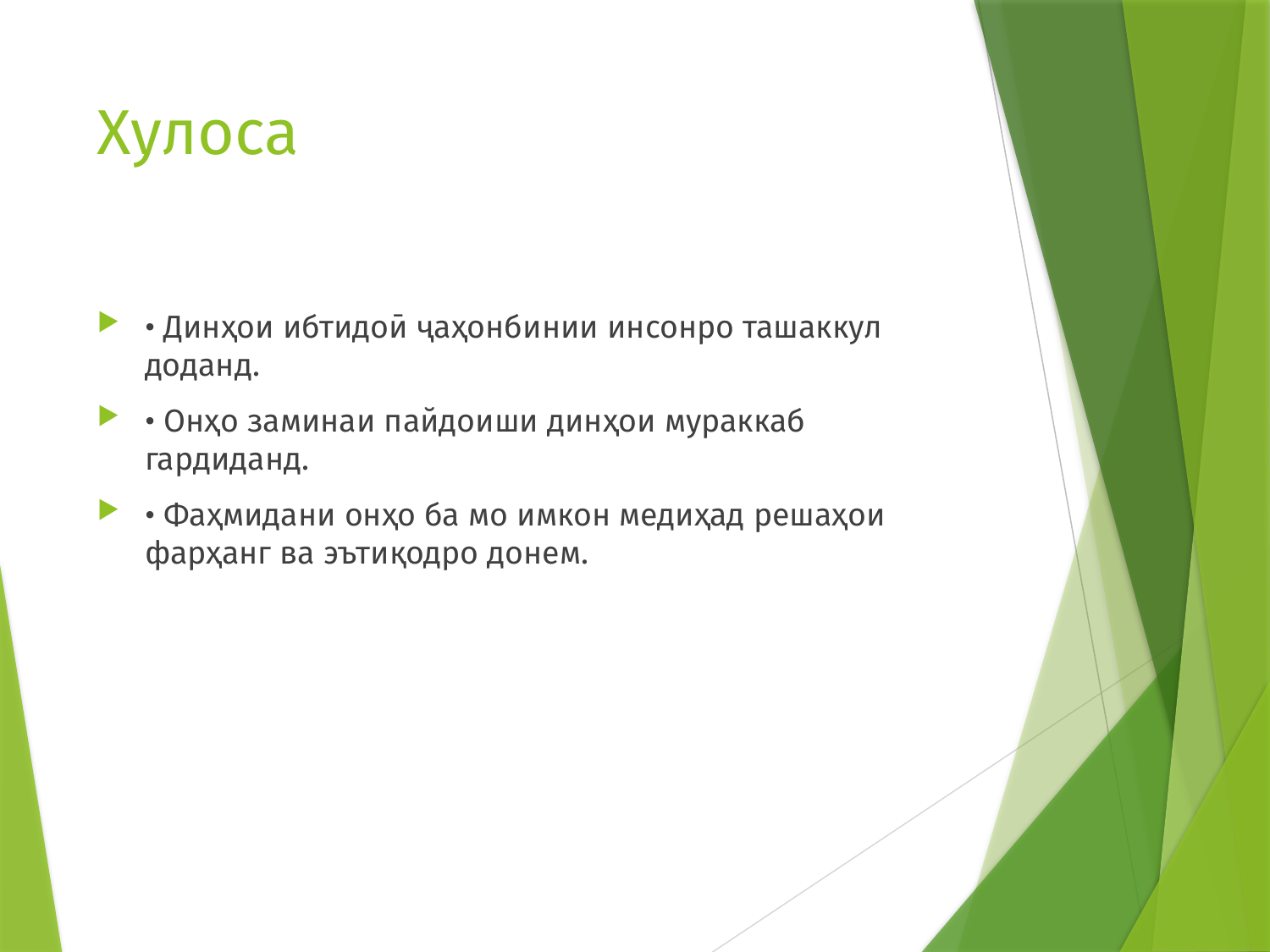

# Хулоса
• Динҳои ибтидоӣ ҷаҳонбинии инсонро ташаккул доданд.
• Онҳо заминаи пайдоиши динҳои мураккаб гардиданд.
• Фаҳмидани онҳо ба мо имкон медиҳад решаҳои фарҳанг ва эътиқодро донем.